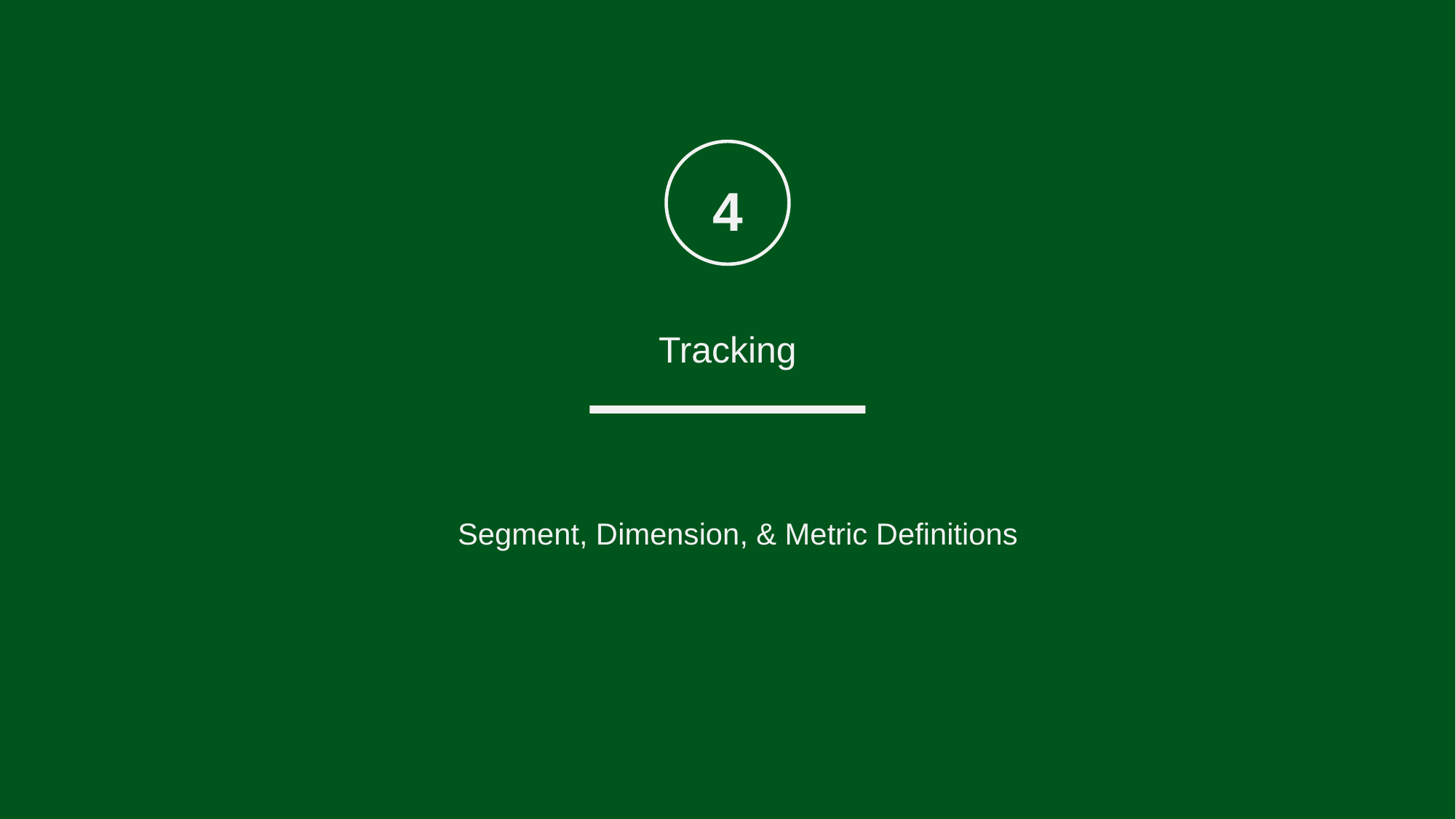

4
# Tracking
Segment, Dimension, & Metric Definitions